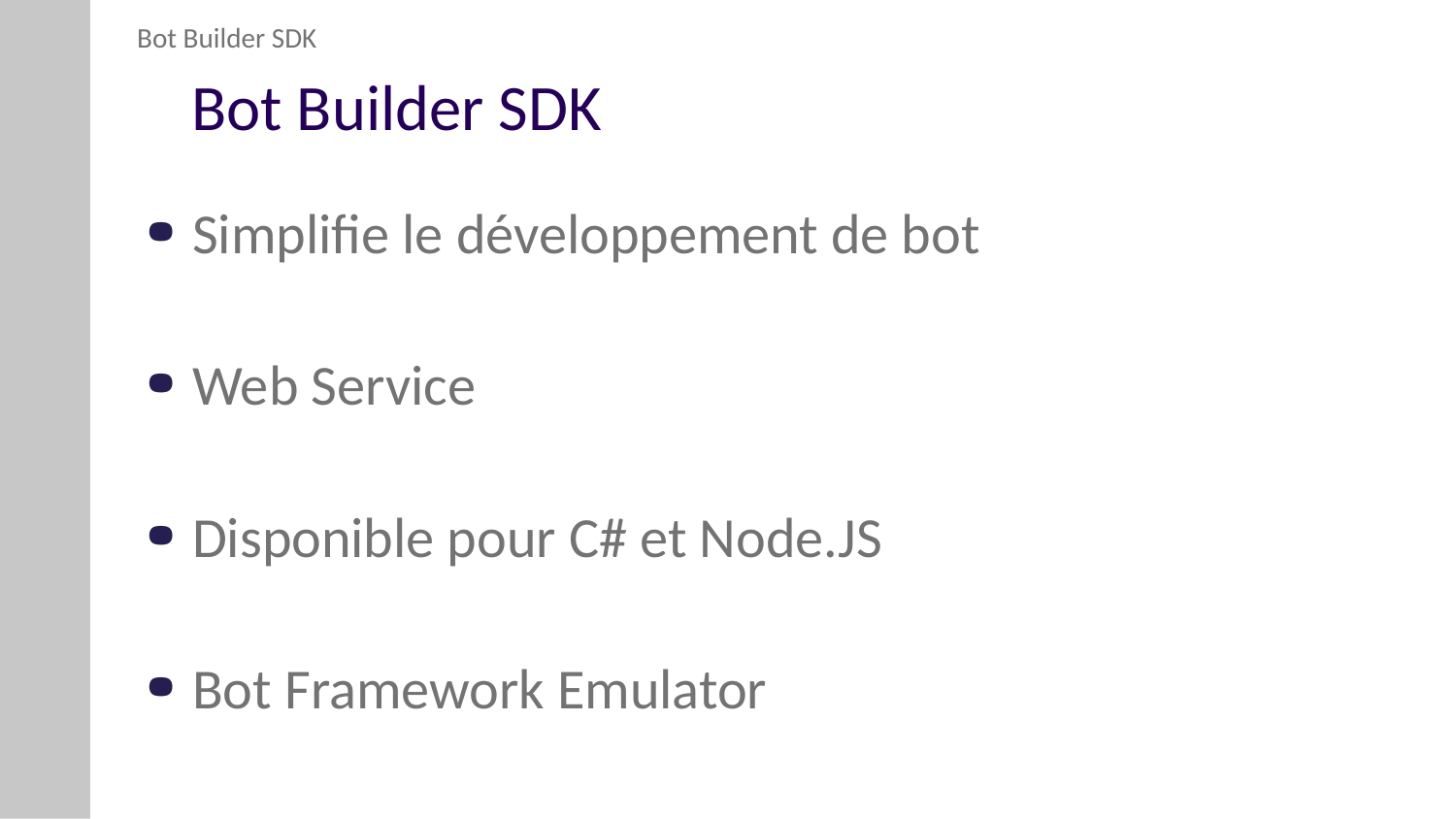

Bot Builder SDK
# Bot Builder SDK
Simplifie le développement de bot

Web Service

Disponible pour C# et Node.JS

Bot Framework Emulator